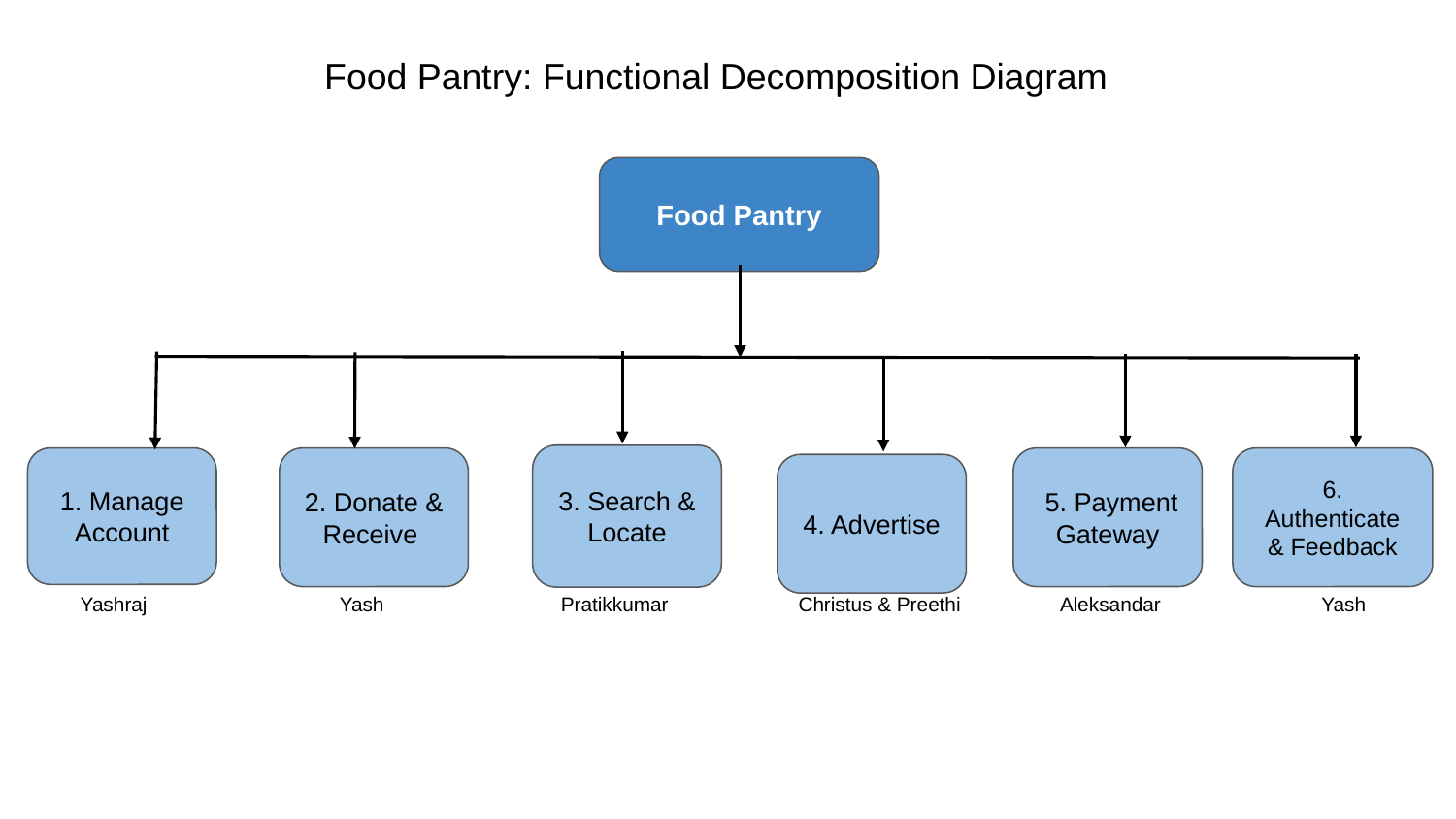

Food Pantry: Functional Decomposition Diagram
Food Pantry
3. Search & Locate
1. Manage Account
2. Donate & Receive
 5. Payment Gateway
6. Authenticate & Feedback
4. Advertise
Pratikkumar
Aleksandar
Yash
Yash
Yashraj
Christus & Preethi